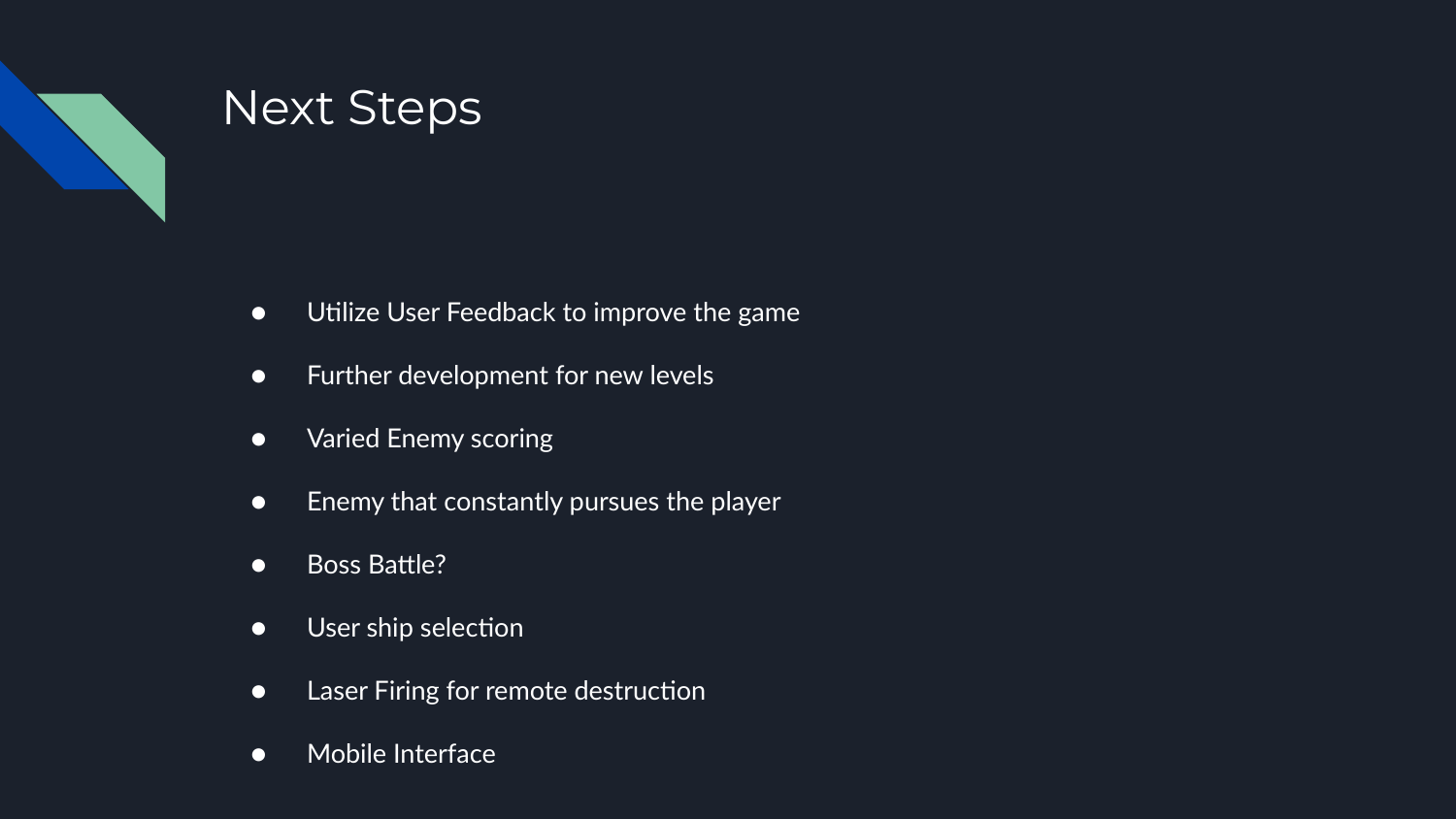

# Next Steps
Utilize User Feedback to improve the game
Further development for new levels
Varied Enemy scoring
Enemy that constantly pursues the player
Boss Battle?
User ship selection
Laser Firing for remote destruction
Mobile Interface